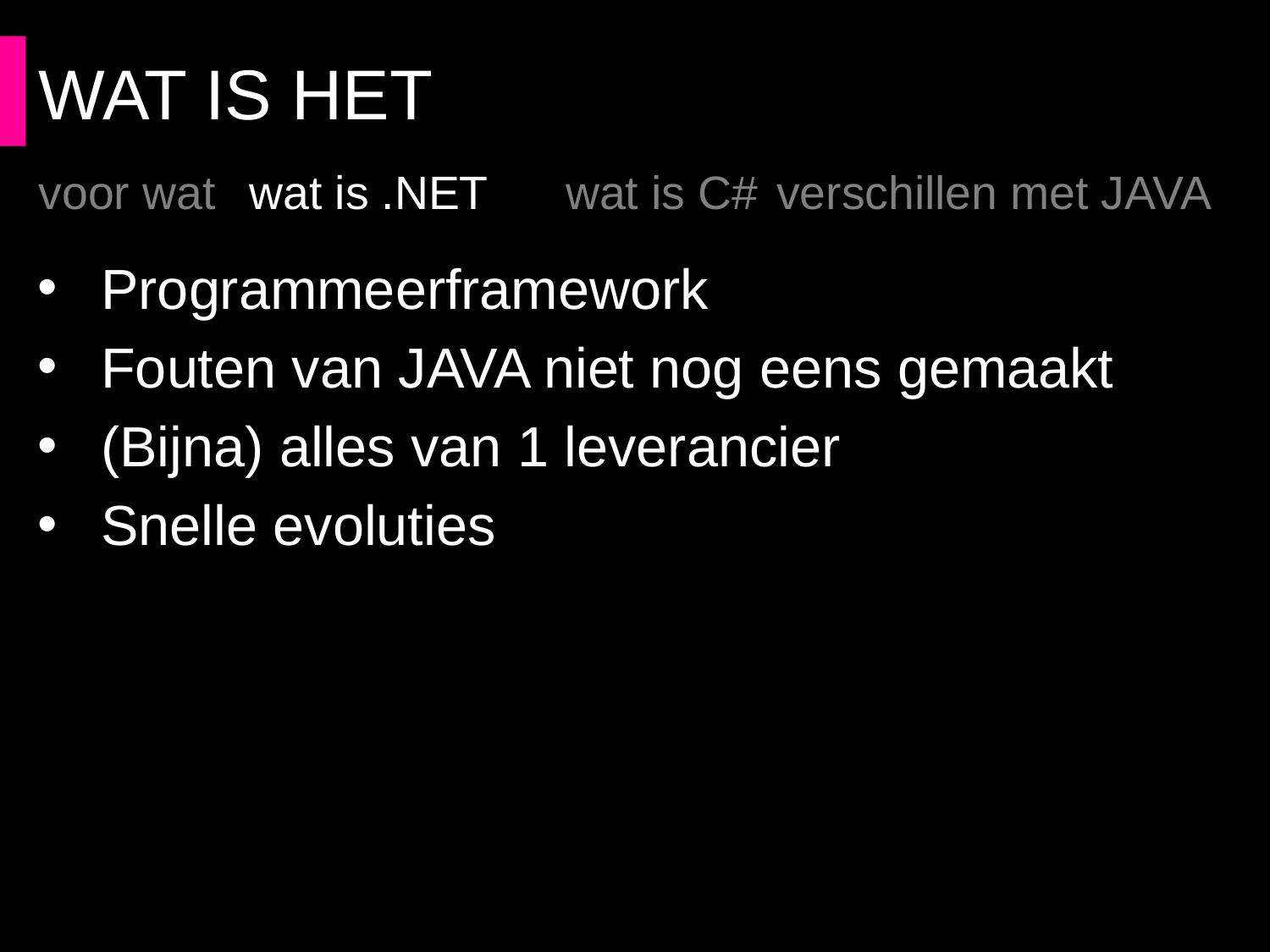

# WAT IS HET
voor wat	wat is .NET	wat is C#	verschillen met JAVA
Programmeerframework
Fouten van JAVA niet nog eens gemaakt
(Bijna) alles van 1 leverancier
Snelle evoluties